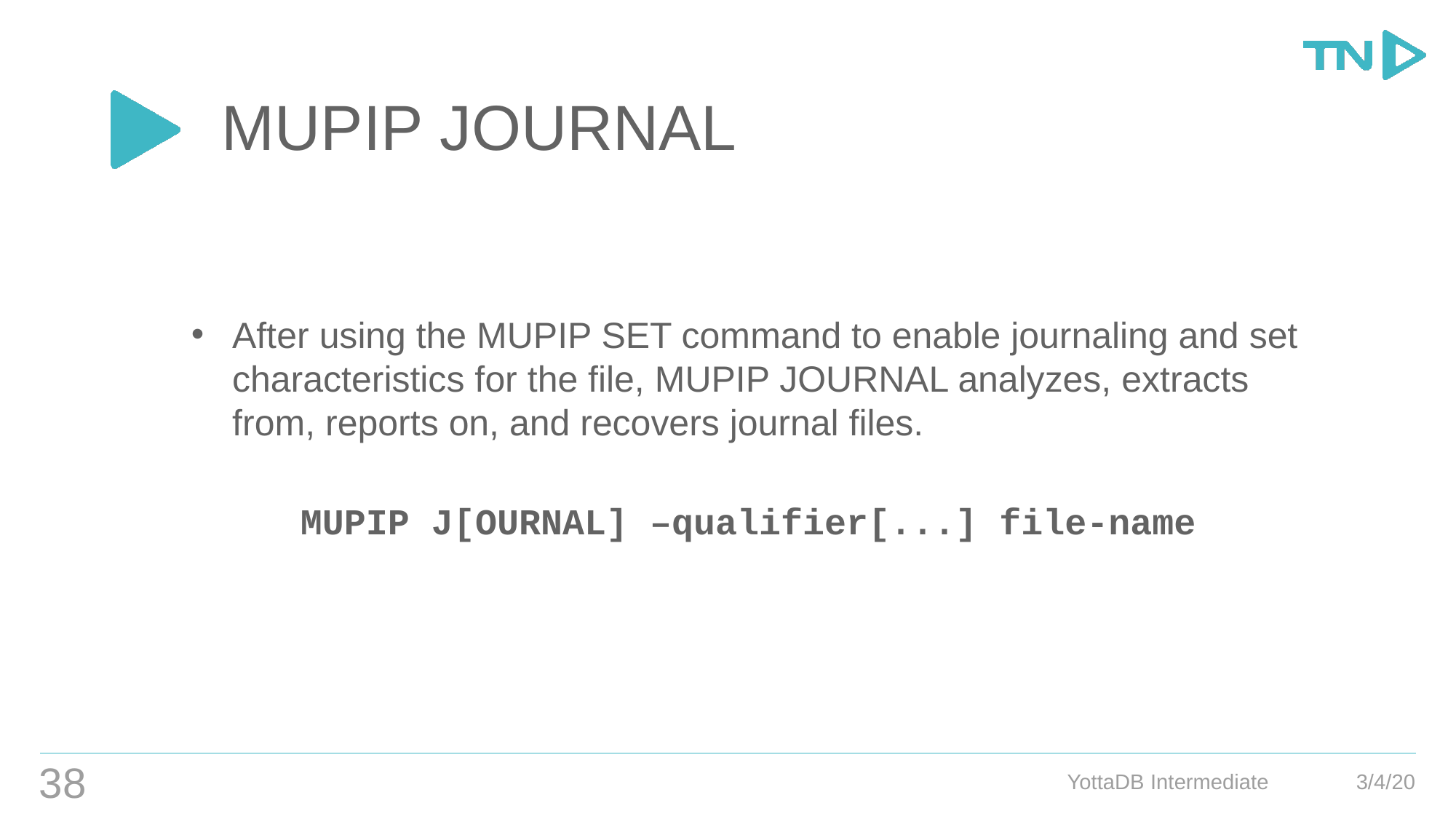

# MUPIP JOURNAL

After using the MUPIP SET command to enable journaling and set characteristics for the file, MUPIP JOURNAL analyzes, extracts from, reports on, and recovers journal files.

	MUPIP J[OURNAL] –qualifier[...] file-name
38
YottaDB Intermediate
3/4/20